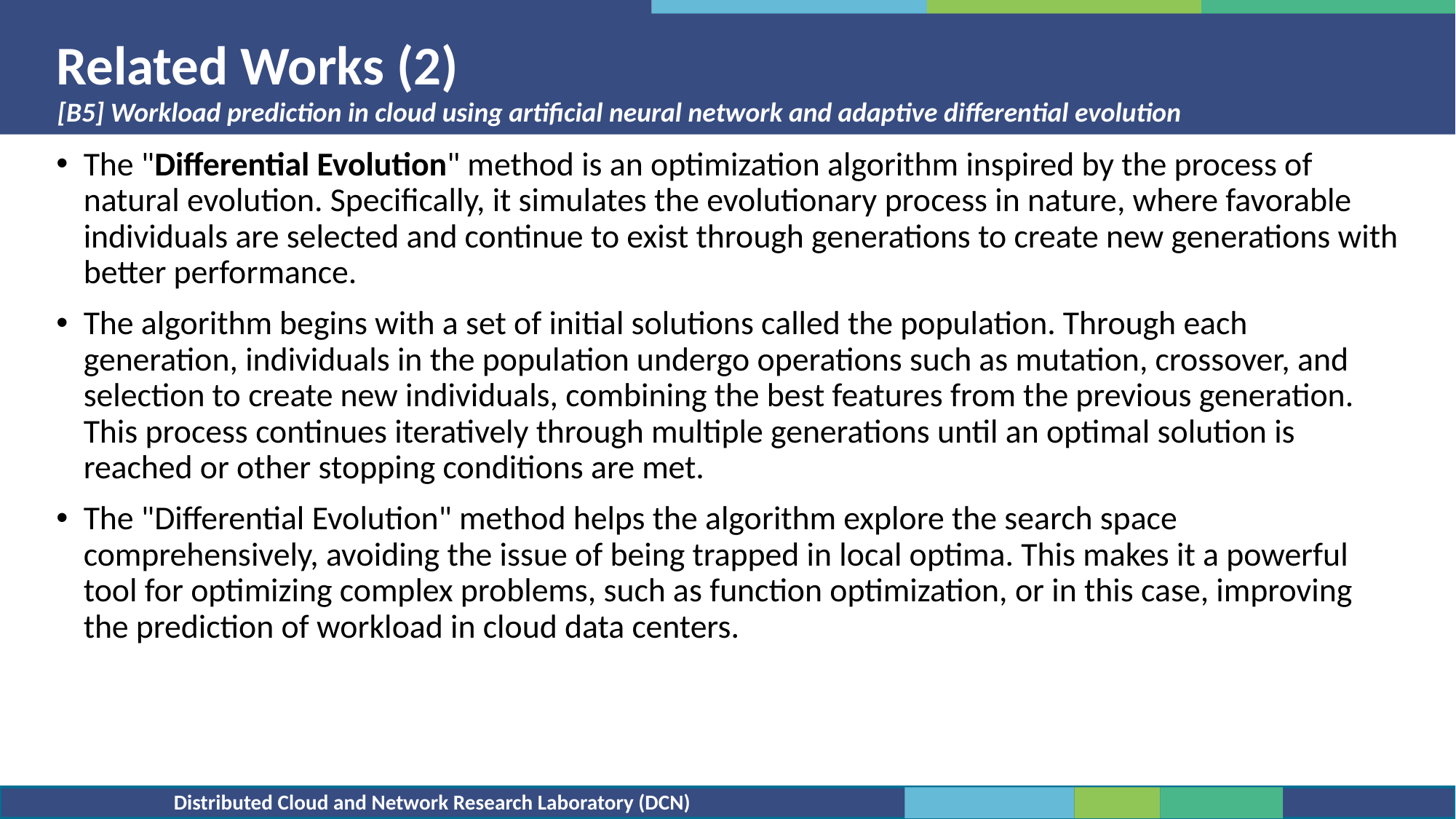

Related Works (2)
[B5] Workload prediction in cloud using artificial neural network and adaptive differential evolution
The "Differential Evolution" method is an optimization algorithm inspired by the process of natural evolution. Specifically, it simulates the evolutionary process in nature, where favorable individuals are selected and continue to exist through generations to create new generations with better performance.
The algorithm begins with a set of initial solutions called the population. Through each generation, individuals in the population undergo operations such as mutation, crossover, and selection to create new individuals, combining the best features from the previous generation. This process continues iteratively through multiple generations until an optimal solution is reached or other stopping conditions are met.
The "Differential Evolution" method helps the algorithm explore the search space comprehensively, avoiding the issue of being trapped in local optima. This makes it a powerful tool for optimizing complex problems, such as function optimization, or in this case, improving the prediction of workload in cloud data centers.